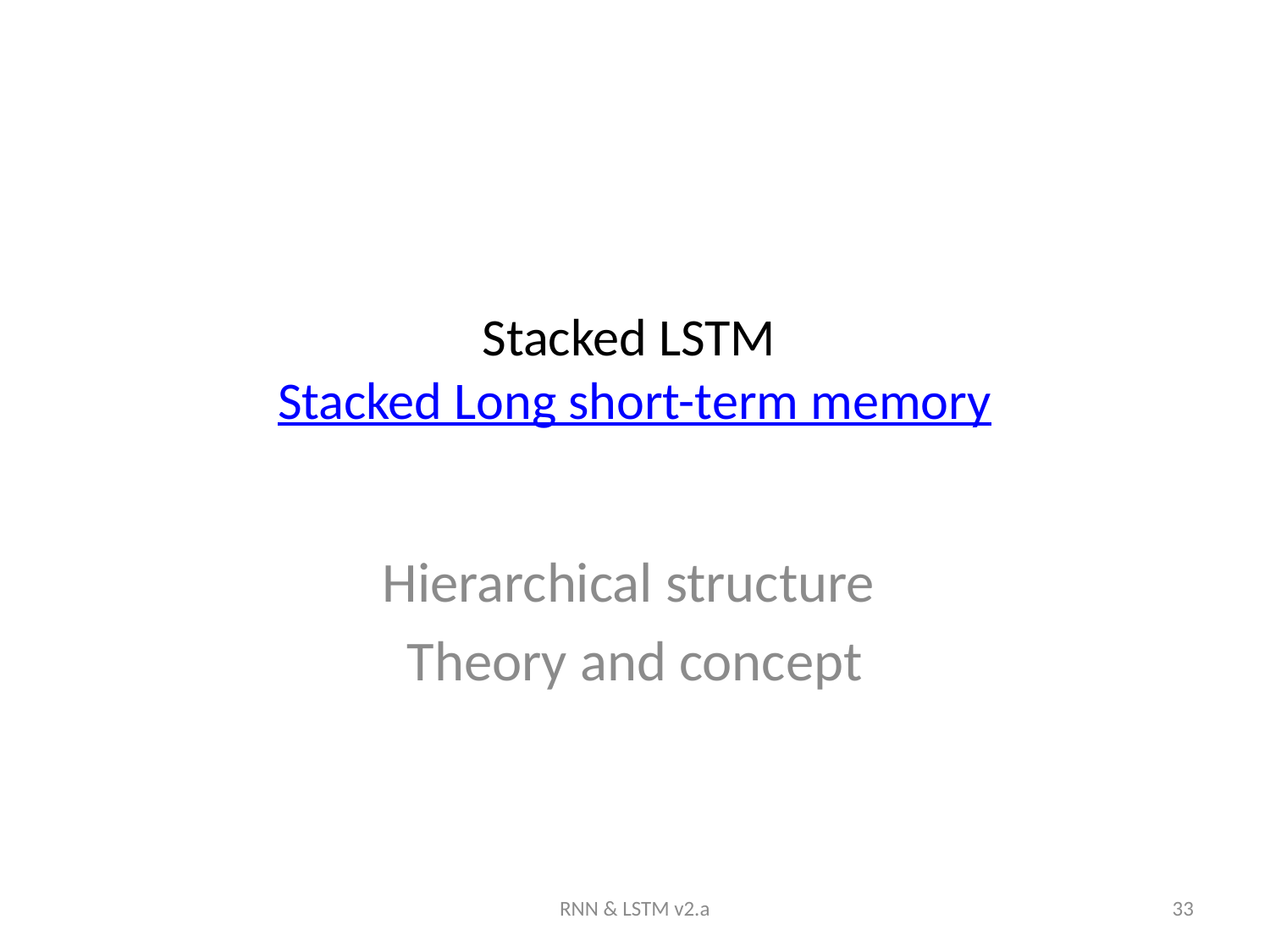

# Stacked LSTM Stacked Long short-term memory
Hierarchical structure
Theory and concept
RNN & LSTM v2.a
33